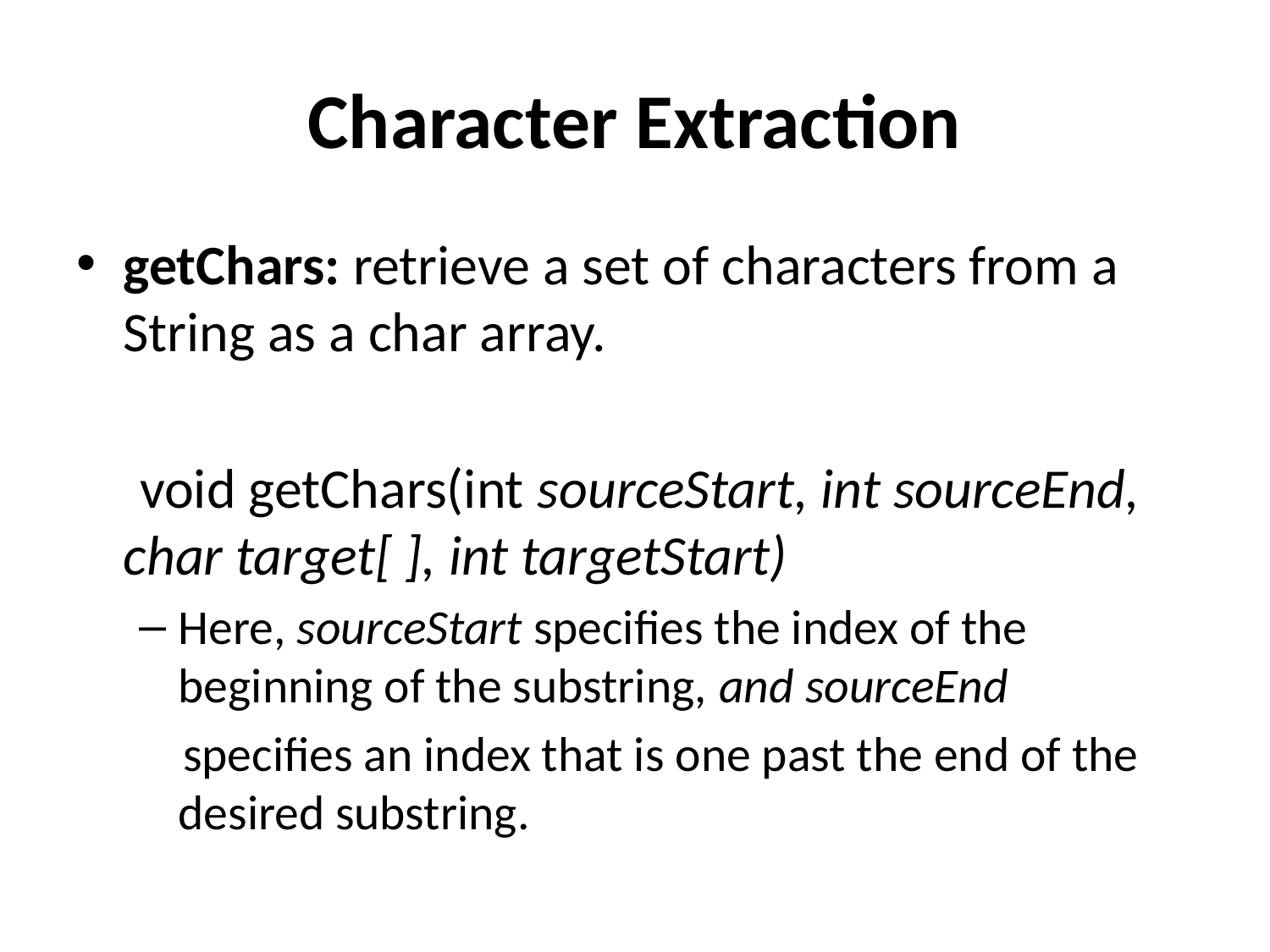

# Character Extraction
getChars: retrieve a set of characters from a String as a char array.

     void getChars(int sourceStart, int sourceEnd, char target[ ], int targetStart)
Here, sourceStart specifies the index of the beginning of the substring, and sourceEnd
    specifies an index that is one past the end of the desired substring.